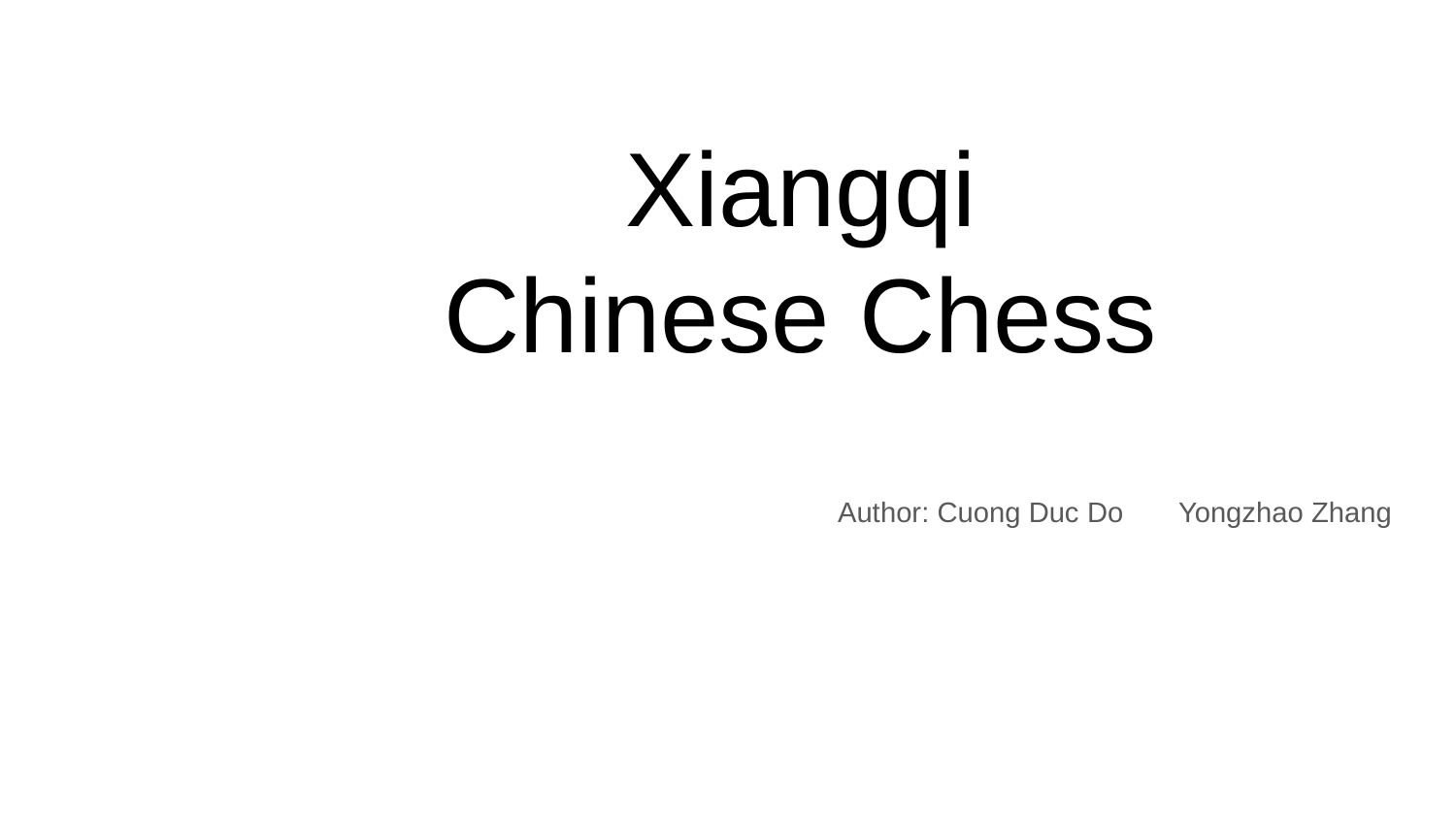

# Xiangqi
Chinese Chess
Author: Cuong Duc Do       Yongzhao Zhang